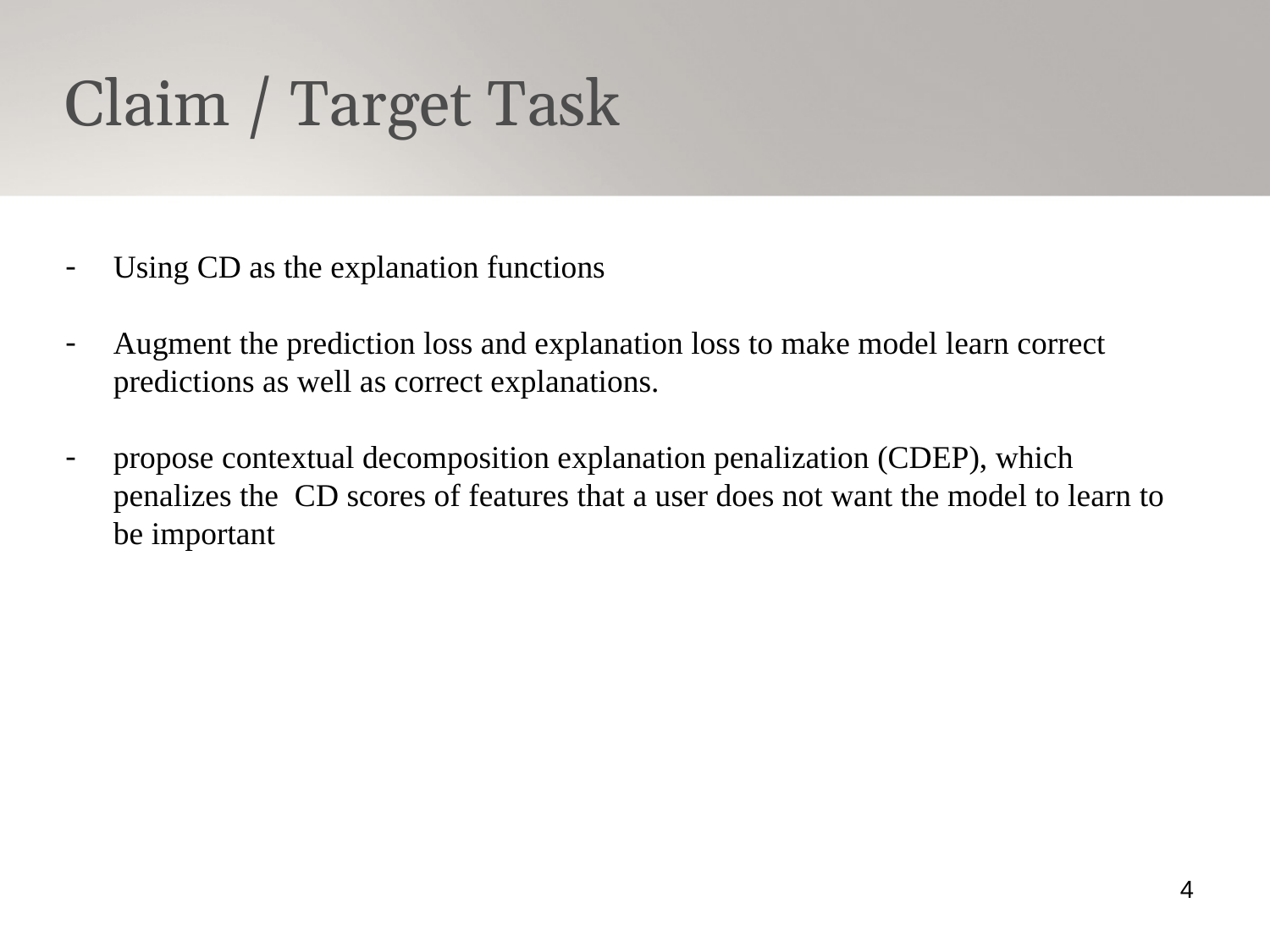

Claim / Target Task
Using CD as the explanation functions

Augment the prediction loss and explanation loss to make model learn correct predictions as well as correct explanations.

propose contextual decomposition explanation penalization (CDEP), which penalizes the  CD scores of features that a user does not want the model to learn to be important
4